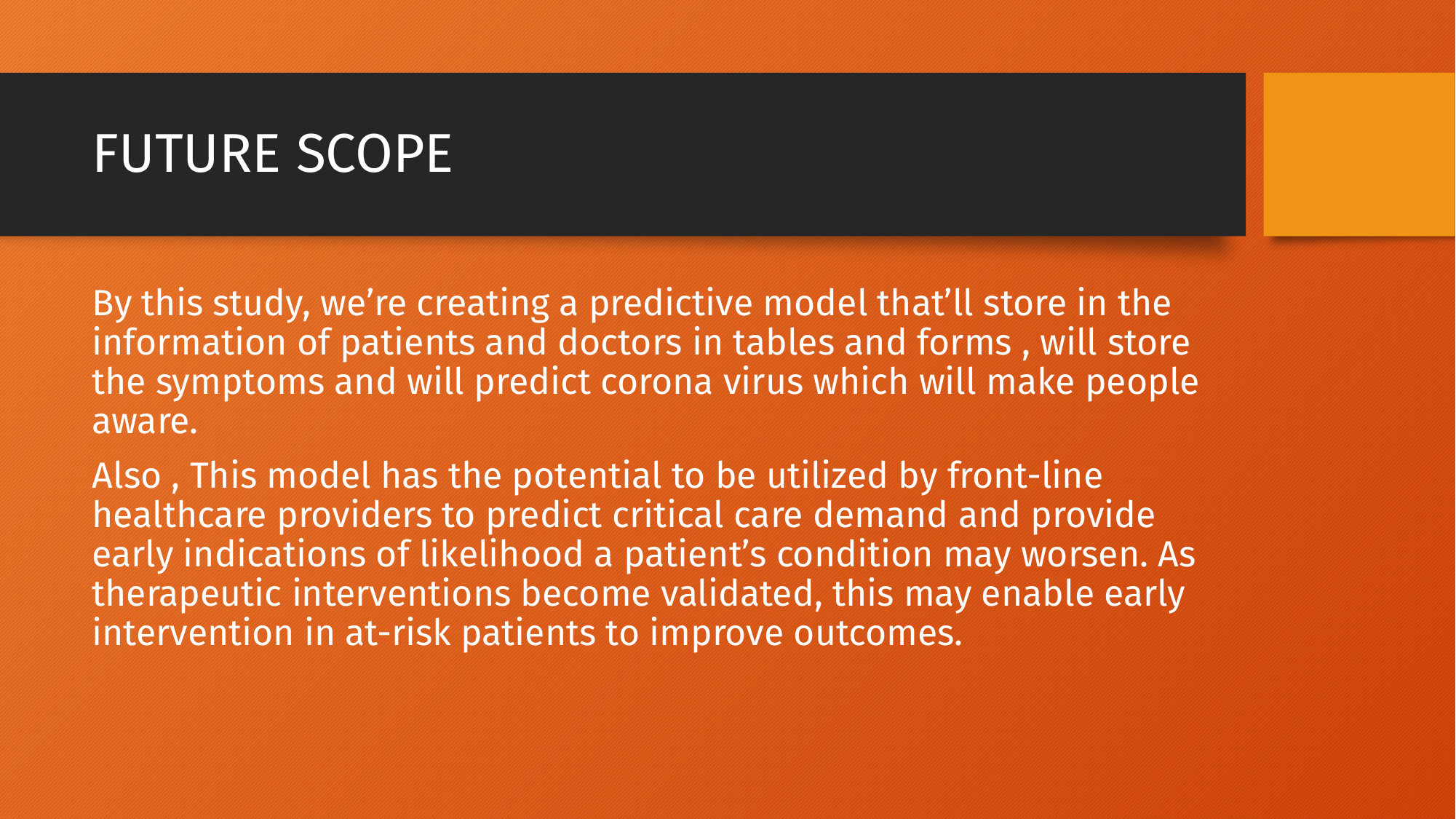

# FUTURE SCOPE
By this study, we’re creating a predictive model that’ll store in the information of patients and doctors in tables and forms , will store the symptoms and will predict corona virus which will make people aware.
Also , This model has the potential to be utilized by front-line healthcare providers to predict critical care demand and provide early indications of likelihood a patient’s condition may worsen. As therapeutic interventions become validated, this may enable early intervention in at-risk patients to improve outcomes.